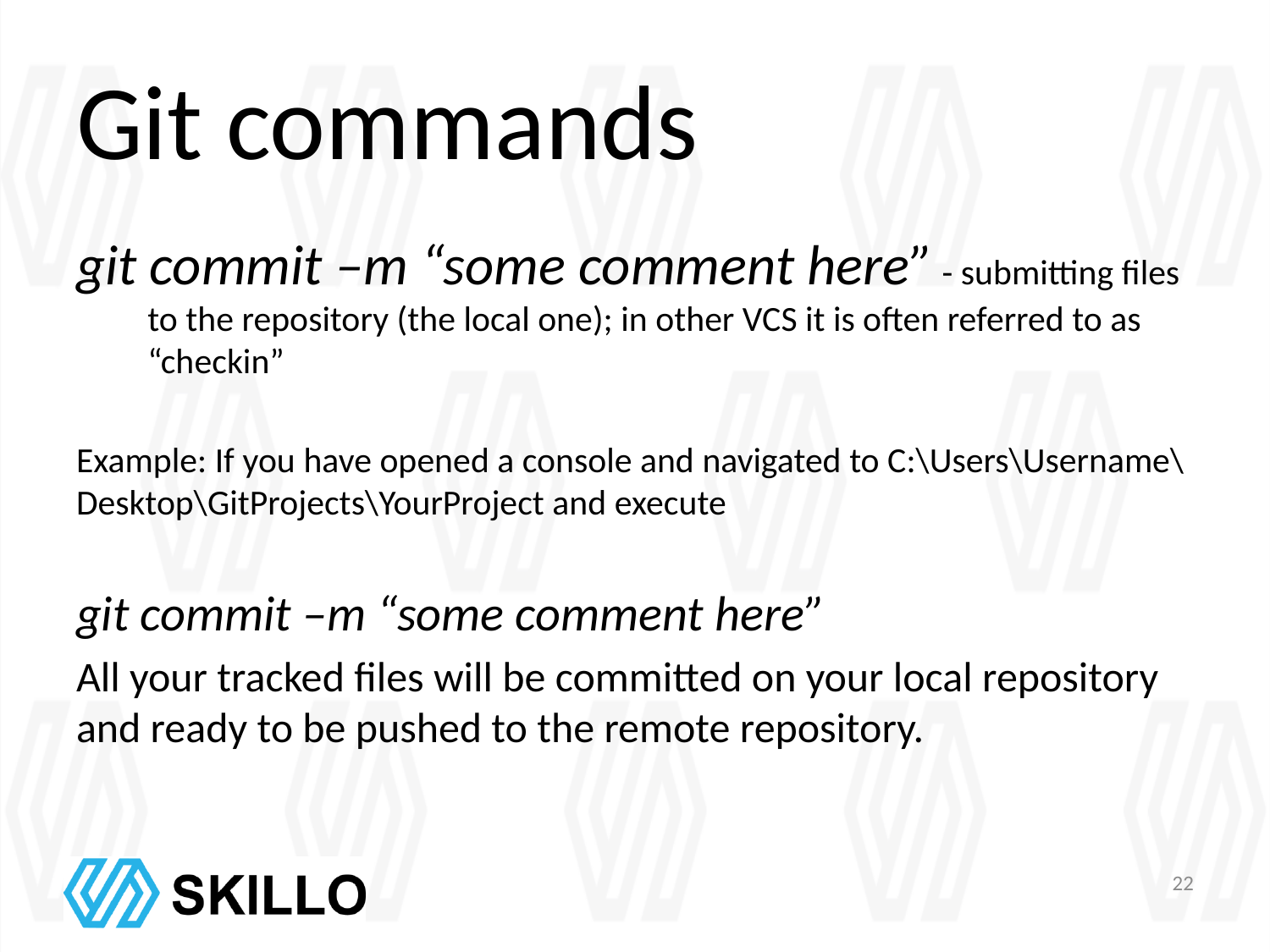

# Git commands
git commit –m “some comment here” - submitting files to the repository (the local one); in other VCS it is often referred to as “checkin”

Example: If you have opened a console and navigated to C:\Users\Username\Desktop\GitProjects\YourProject and execute

git commit –m “some comment here”
All your tracked files will be committed on your local repository and ready to be pushed to the remote repository.

22